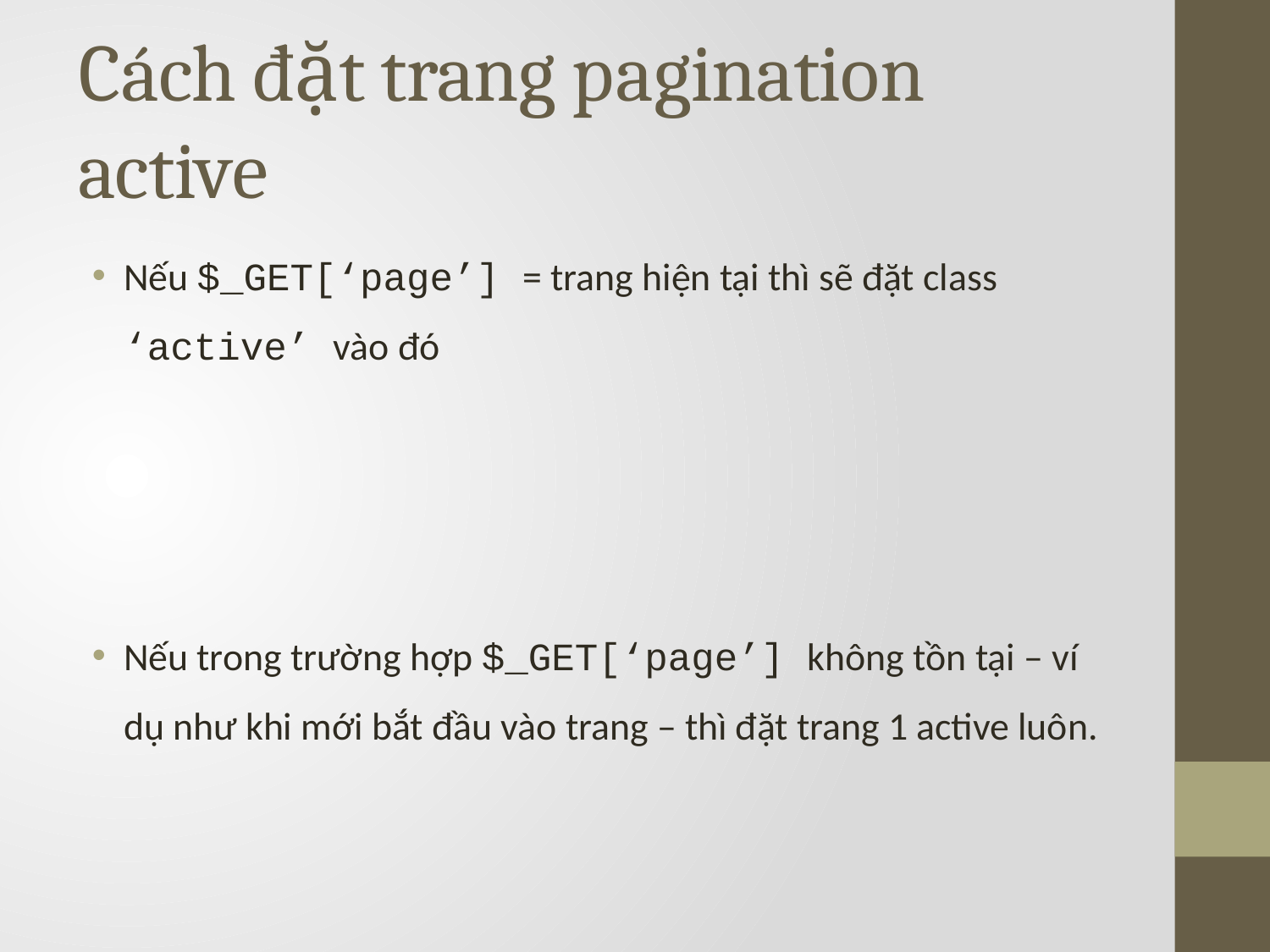

# Cách đặt trang pagination active
Nếu $_GET[‘page’] = trang hiện tại thì sẽ đặt class ‘active’ vào đó

Nếu trong trường hợp $_GET[‘page’] không tồn tại – ví dụ như khi mới bắt đầu vào trang – thì đặt trang 1 active luôn.